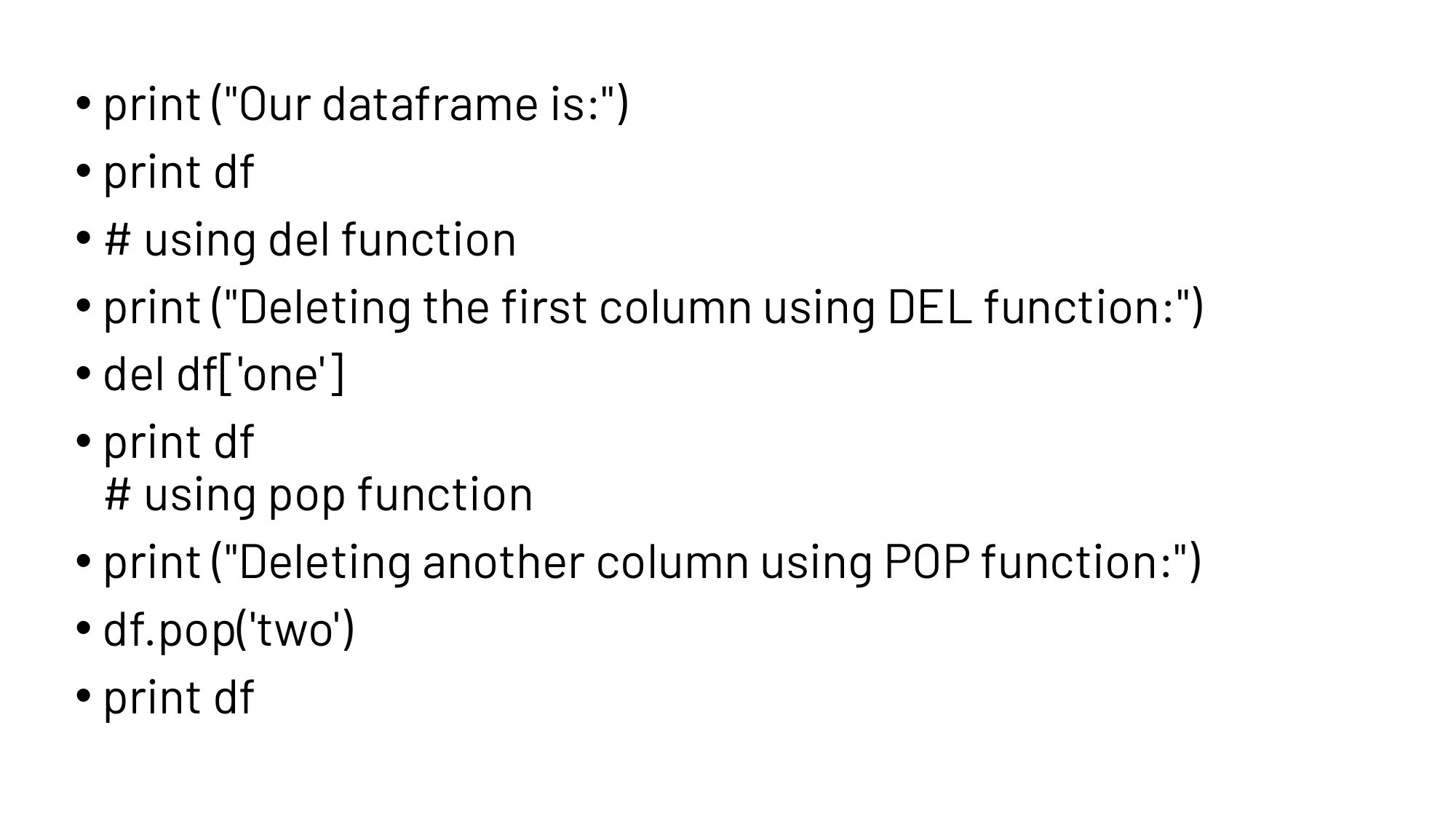

print ("Our dataframe is:")
print df
# using del function
print ("Deleting the first column using DEL function:")
del df['one']
print df
# using pop function
print ("Deleting another column using POP function:")
df.pop('two')
print df